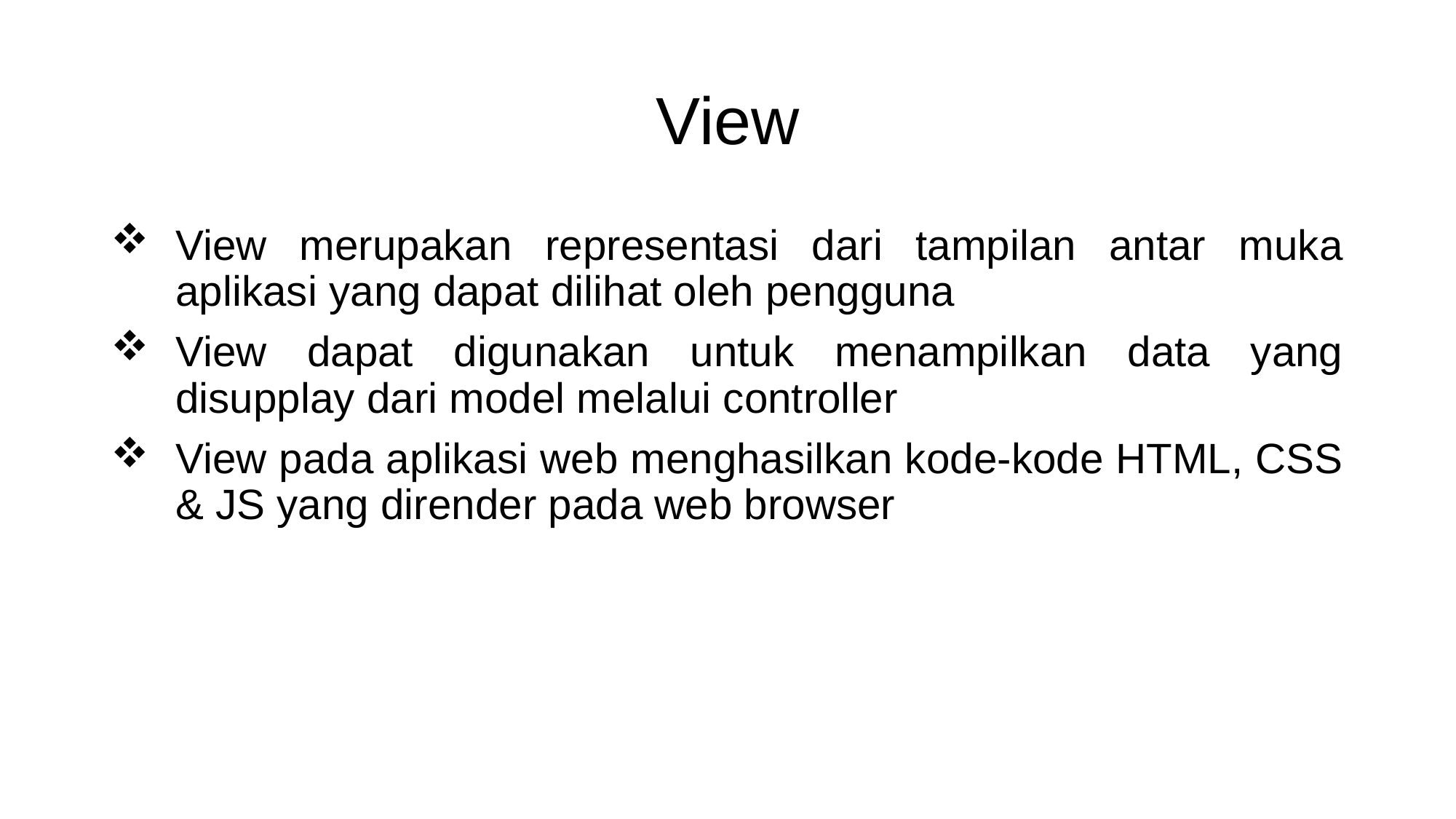

# View
View merupakan representasi dari tampilan antar muka aplikasi yang dapat dilihat oleh pengguna
View dapat digunakan untuk menampilkan data yang disupplay dari model melalui controller
View pada aplikasi web menghasilkan kode-kode HTML, CSS & JS yang dirender pada web browser